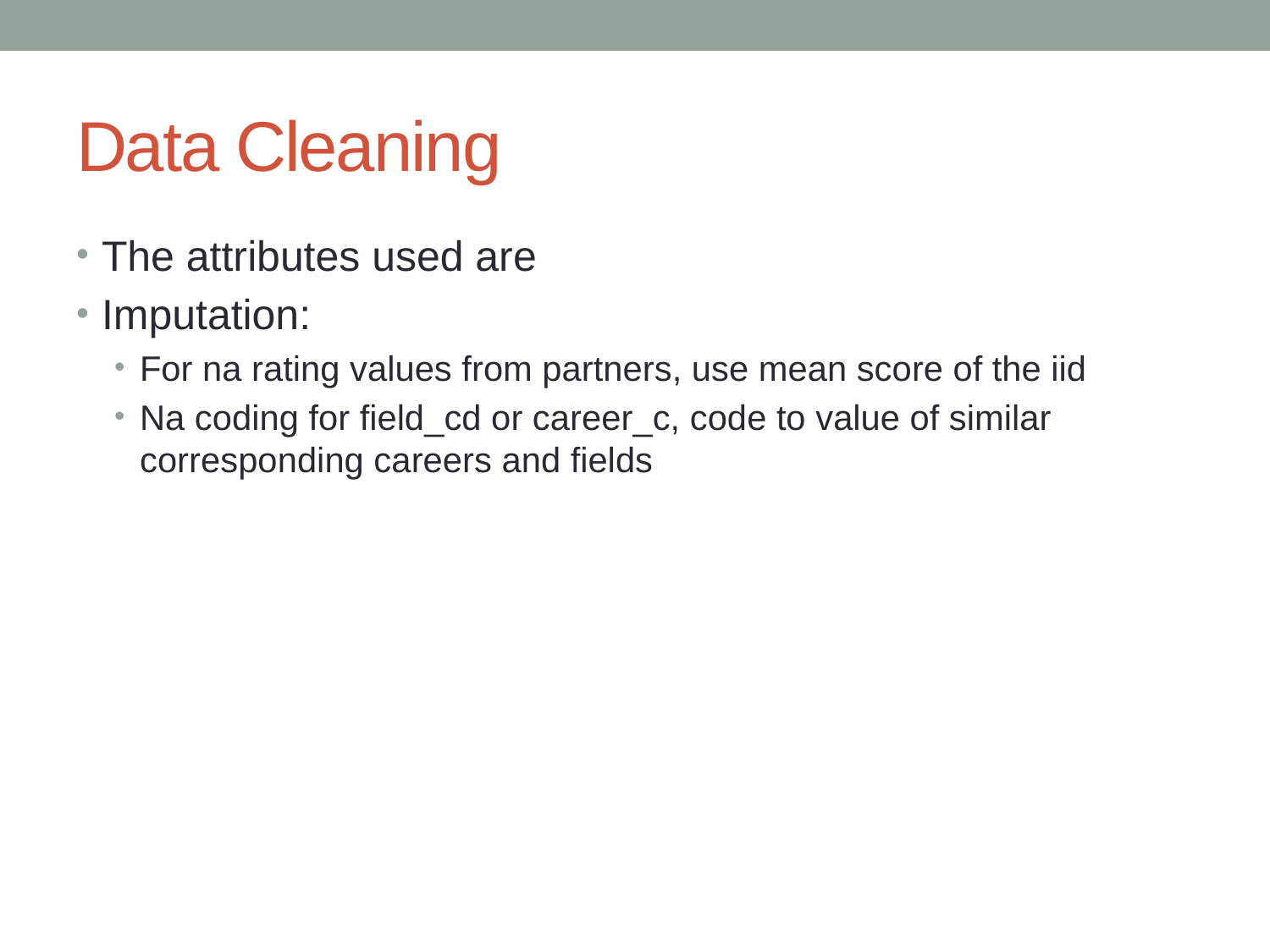

# Data Cleaning
The attributes used are
Imputation:
For na rating values from partners, use mean score of the iid
Na coding for field_cd or career_c, code to value of similar corresponding careers and fields